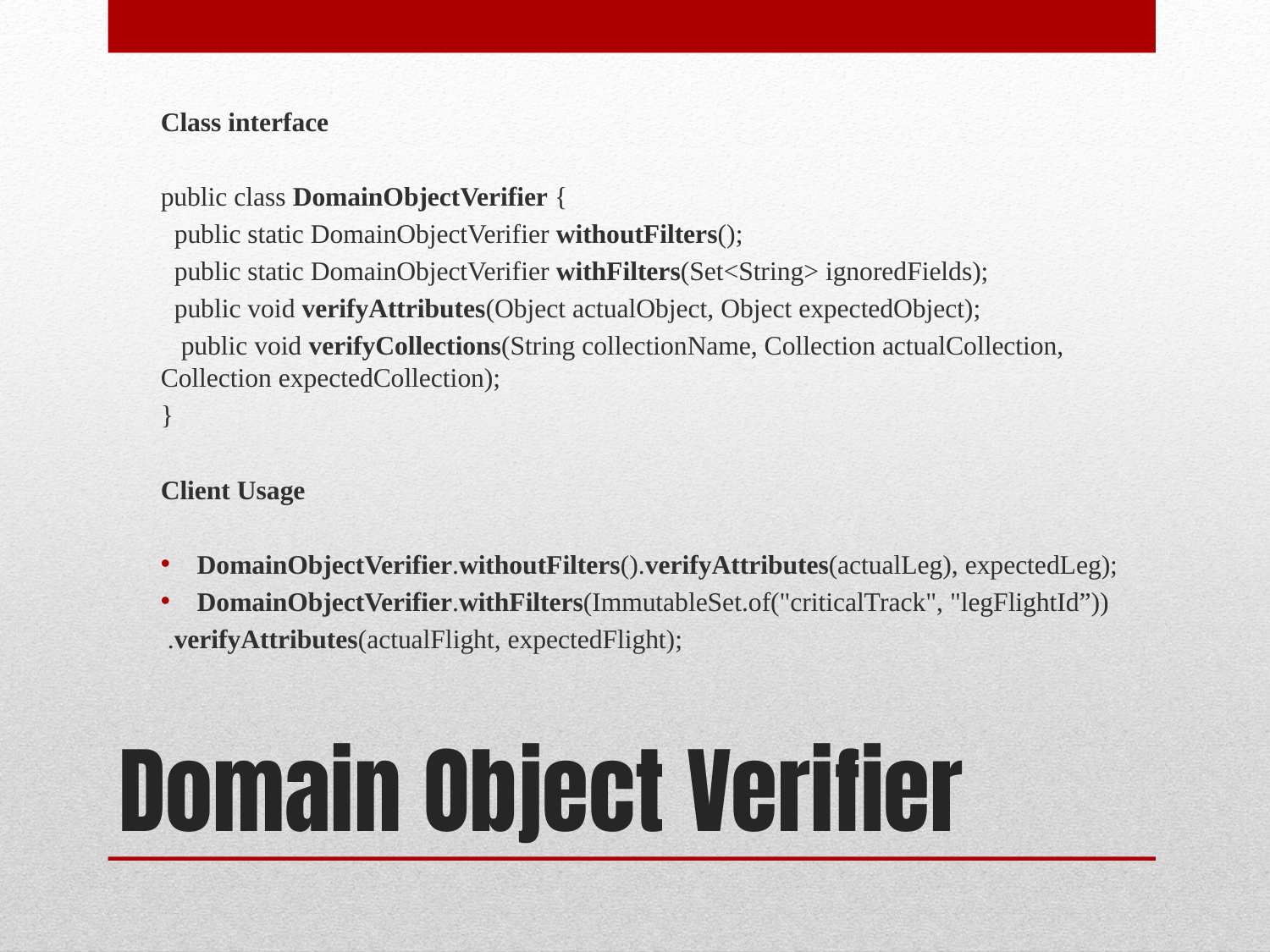

Class interface

public class DomainObjectVerifier {
  public static DomainObjectVerifier withoutFilters();
  public static DomainObjectVerifier withFilters(Set<String> ignoredFields);
  public void verifyAttributes(Object actualObject, Object expectedObject);
   public void verifyCollections(String collectionName, Collection actualCollection, 				     Collection expectedCollection);
}

Client Usage

DomainObjectVerifier.withoutFilters().verifyAttributes(actualLeg), expectedLeg);
DomainObjectVerifier.withFilters(ImmutableSet.of("criticalTrack", "legFlightId”))
	 .verifyAttributes(actualFlight, expectedFlight);
# Domain Object Verifier